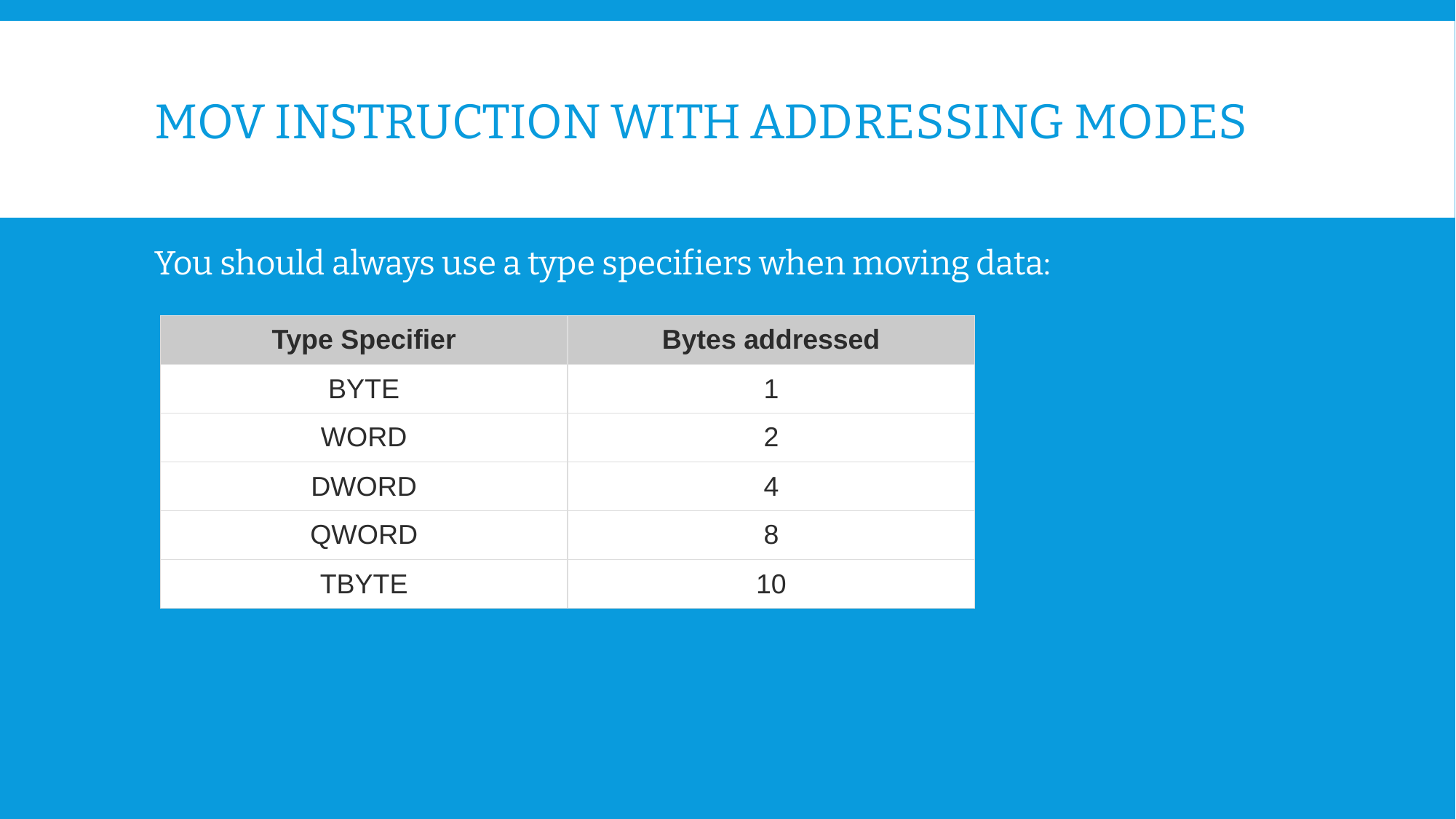

# Mov Instruction with addressing modes
You should always use a type specifiers when moving data:

| Type Specifier | Bytes addressed |
| --- | --- |
| BYTE | 1 |
| WORD | 2 |
| DWORD | 4 |
| QWORD | 8 |
| TBYTE | 10 |